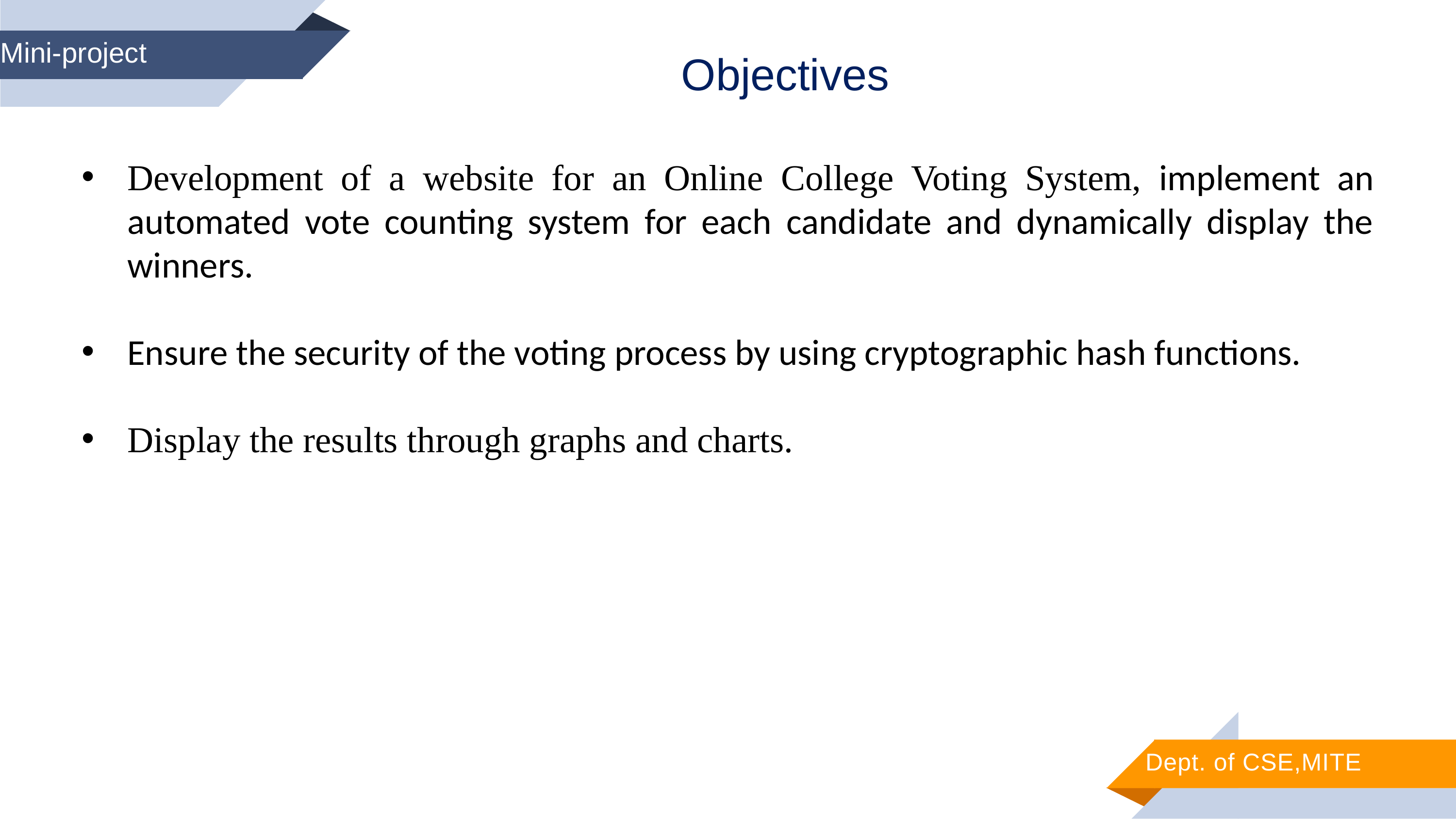

Objectives

Mini-project

Development of a website for an Online College Voting System, implement an automated vote counting system for each candidate and dynamically display the winners.

Ensure the security of the voting process by using cryptographic hash functions.

Display the results through graphs and charts.

Dept. of CSE,MITE